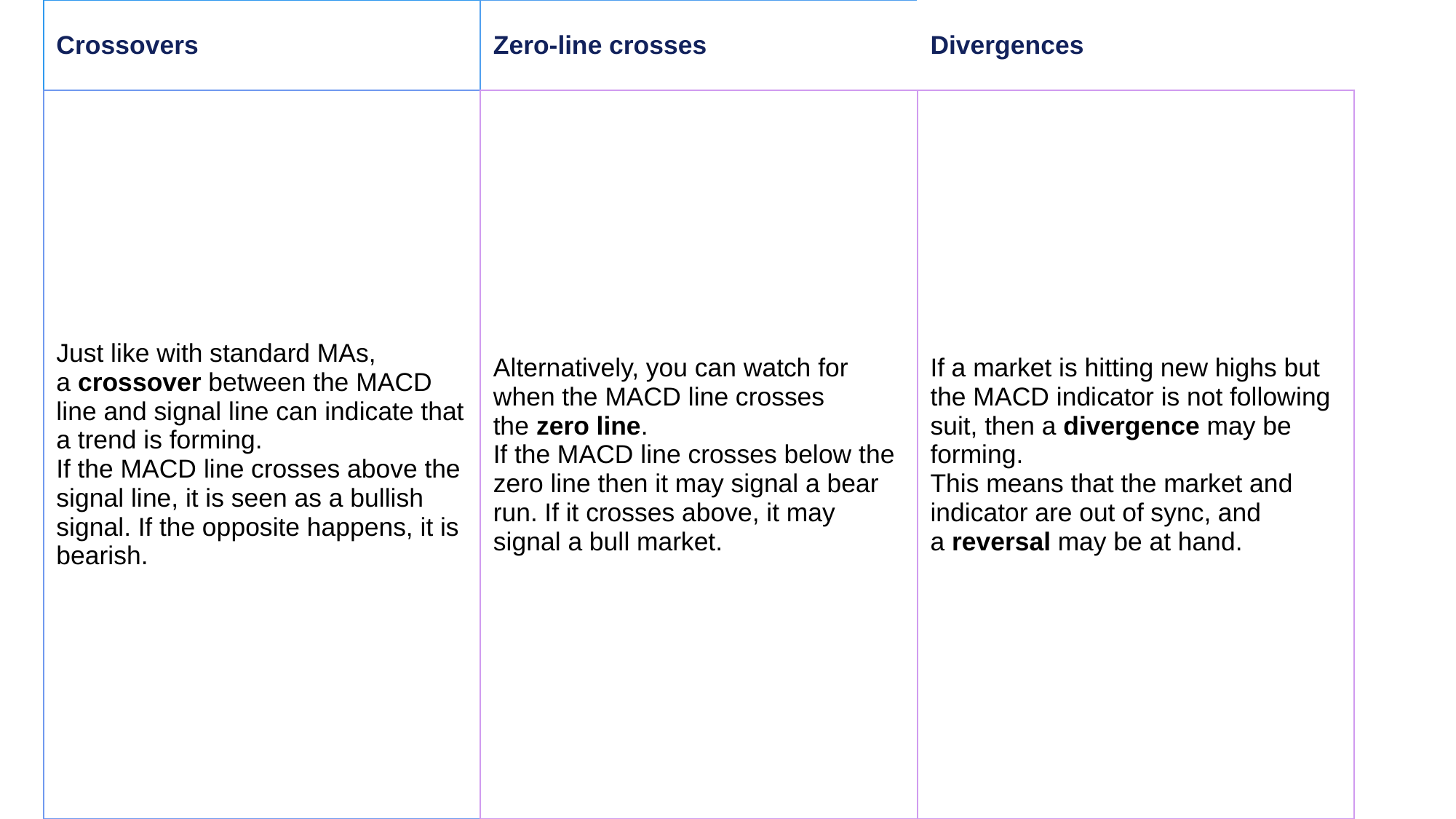

| Crossovers | Zero-line crosses | Divergences |
| --- | --- | --- |
| Just like with standard MAs, a crossover between the MACD line and signal line can indicate that a trend is forming. If the MACD line crosses above the signal line, it is seen as a bullish signal. If the opposite happens, it is bearish. | Alternatively, you can watch for when the MACD line crosses the zero line. If the MACD line crosses below the zero line then it may signal a bear run. If it crosses above, it may signal a bull market. | If a market is hitting new highs but the MACD indicator is not following suit, then a divergence may be forming. This means that the market and indicator are out of sync, and a reversal may be at hand. |